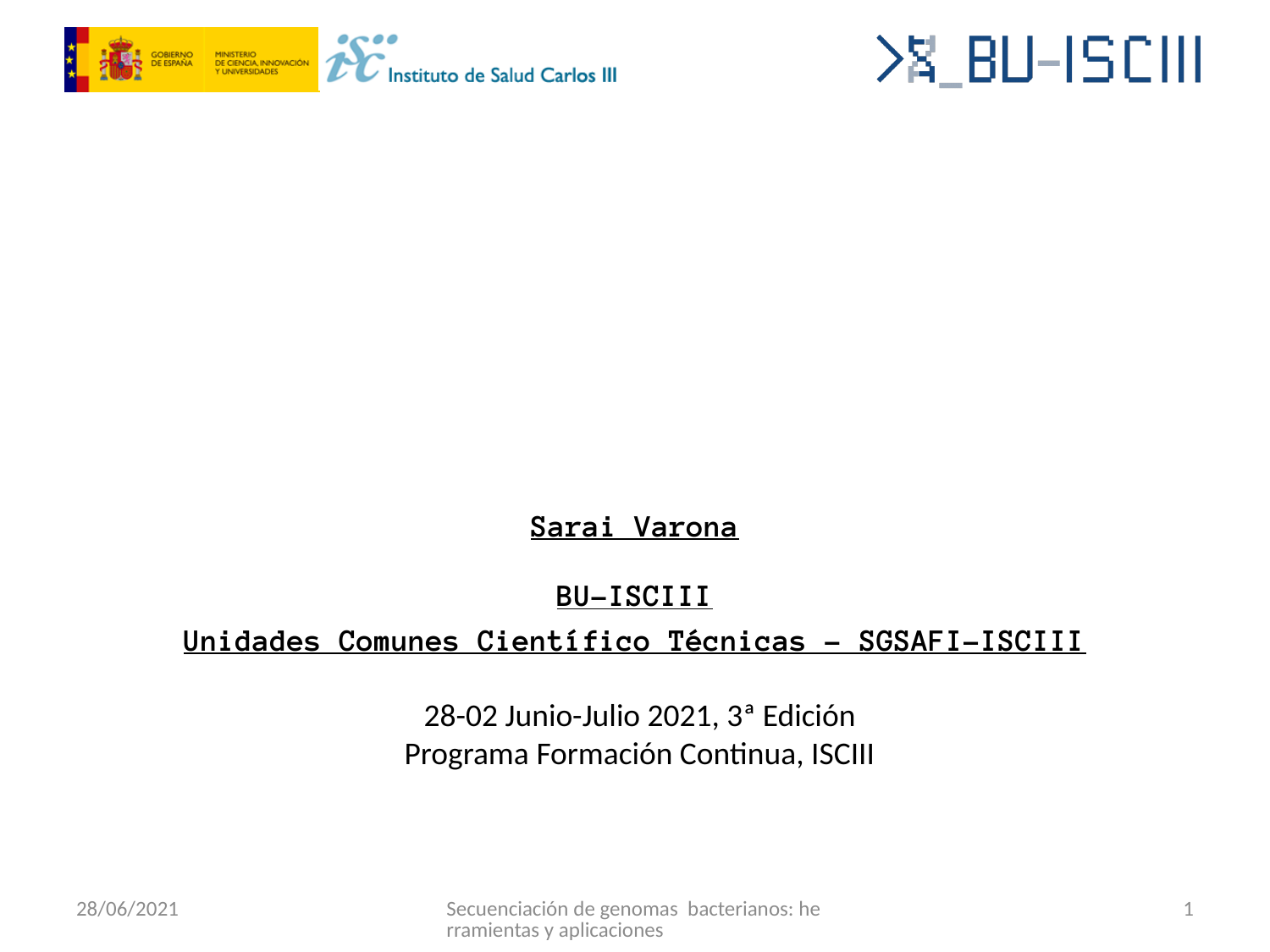

Session 1.2 – Linux environment review
Sarai Varona
BU-ISCIII
Unidades Comunes Científico Técnicas – SGSAFI-ISCIII
28-02 Junio-Julio 2021, 3ª Edición
Programa Formación Continua, ISCIII
28/06/2021
Secuenciación de genomas  bacterianos: herramientas y aplicaciones
1